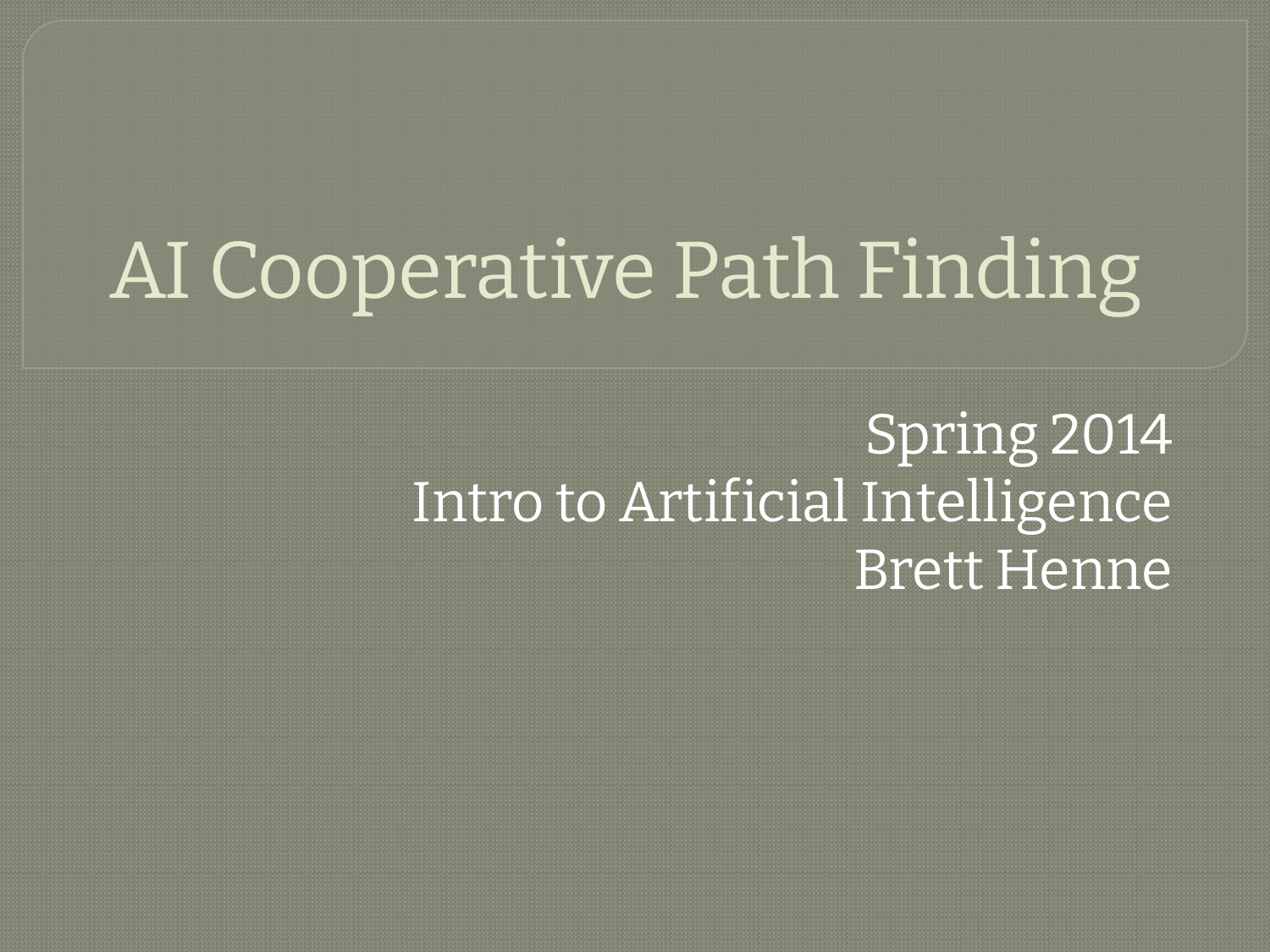

# AI Cooperative Path Finding
Spring 2014
Intro to Artificial Intelligence
Brett Henne